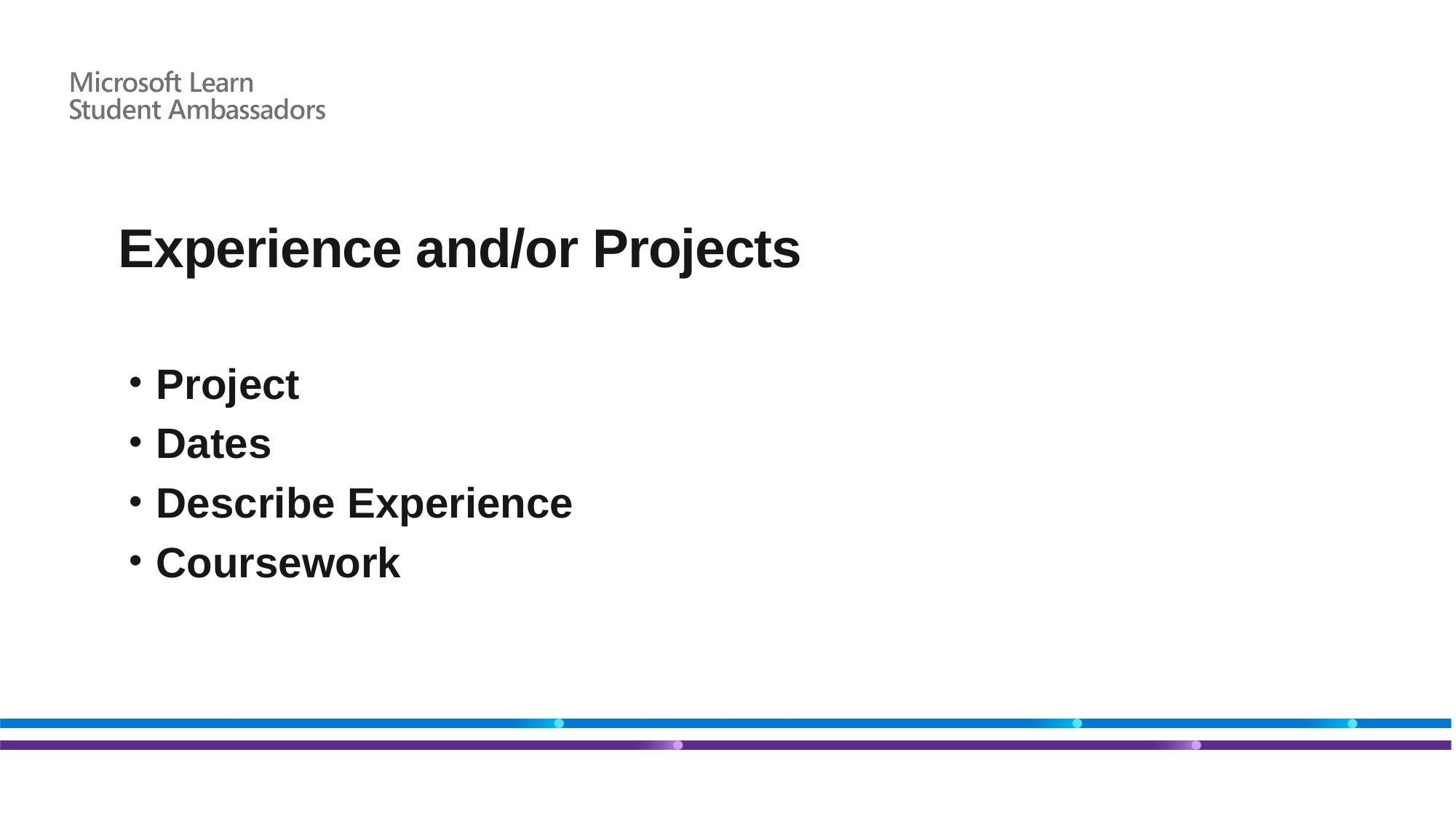

# Experience and/or Projects
Project
Dates
Describe Experience
Coursework